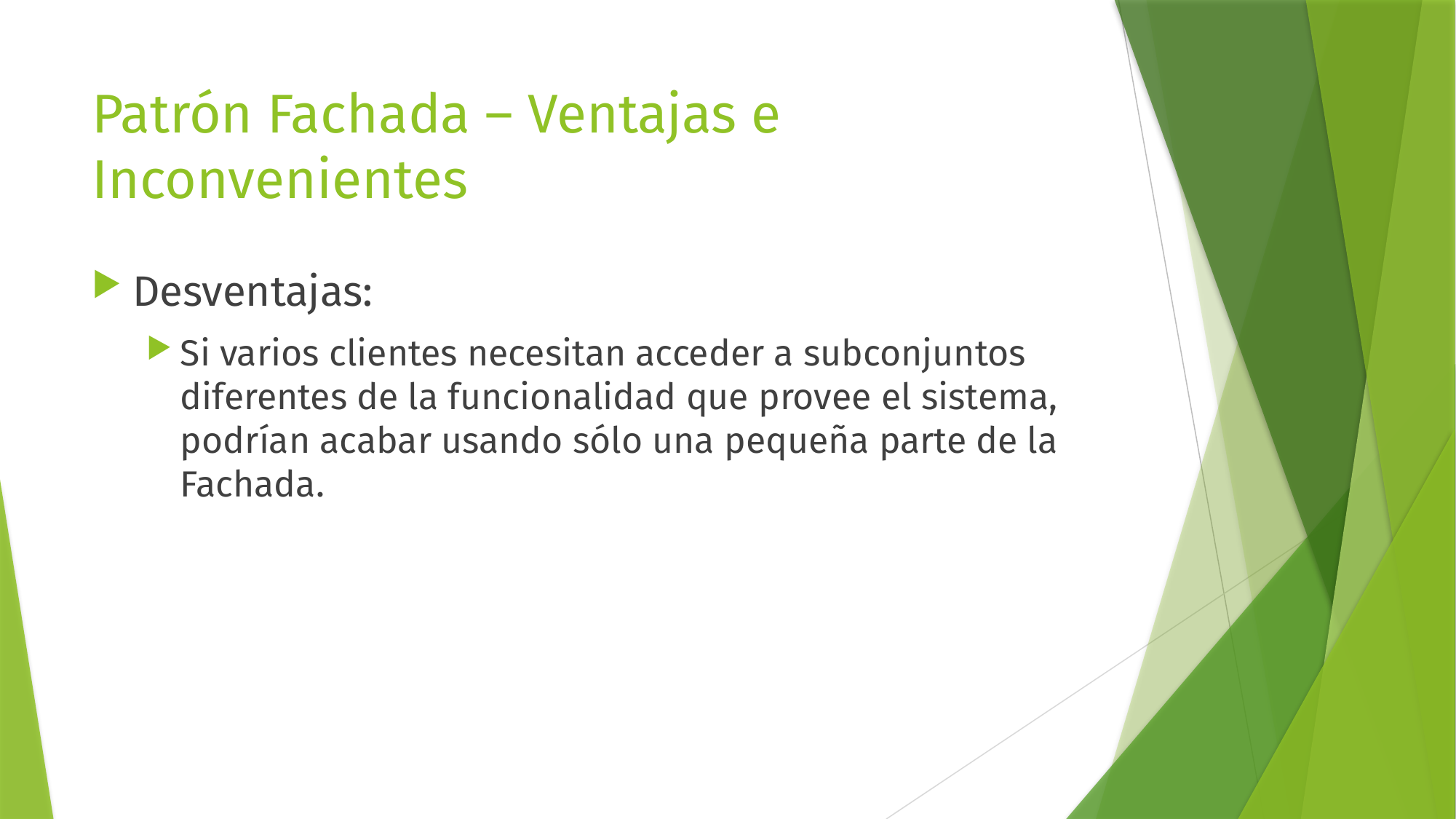

# Patrón Fachada – Ventajas e Inconvenientes
Desventajas:
Si varios clientes necesitan acceder a subconjuntos diferentes de la funcionalidad que provee el sistema, podrían acabar usando sólo una pequeña parte de la Fachada.